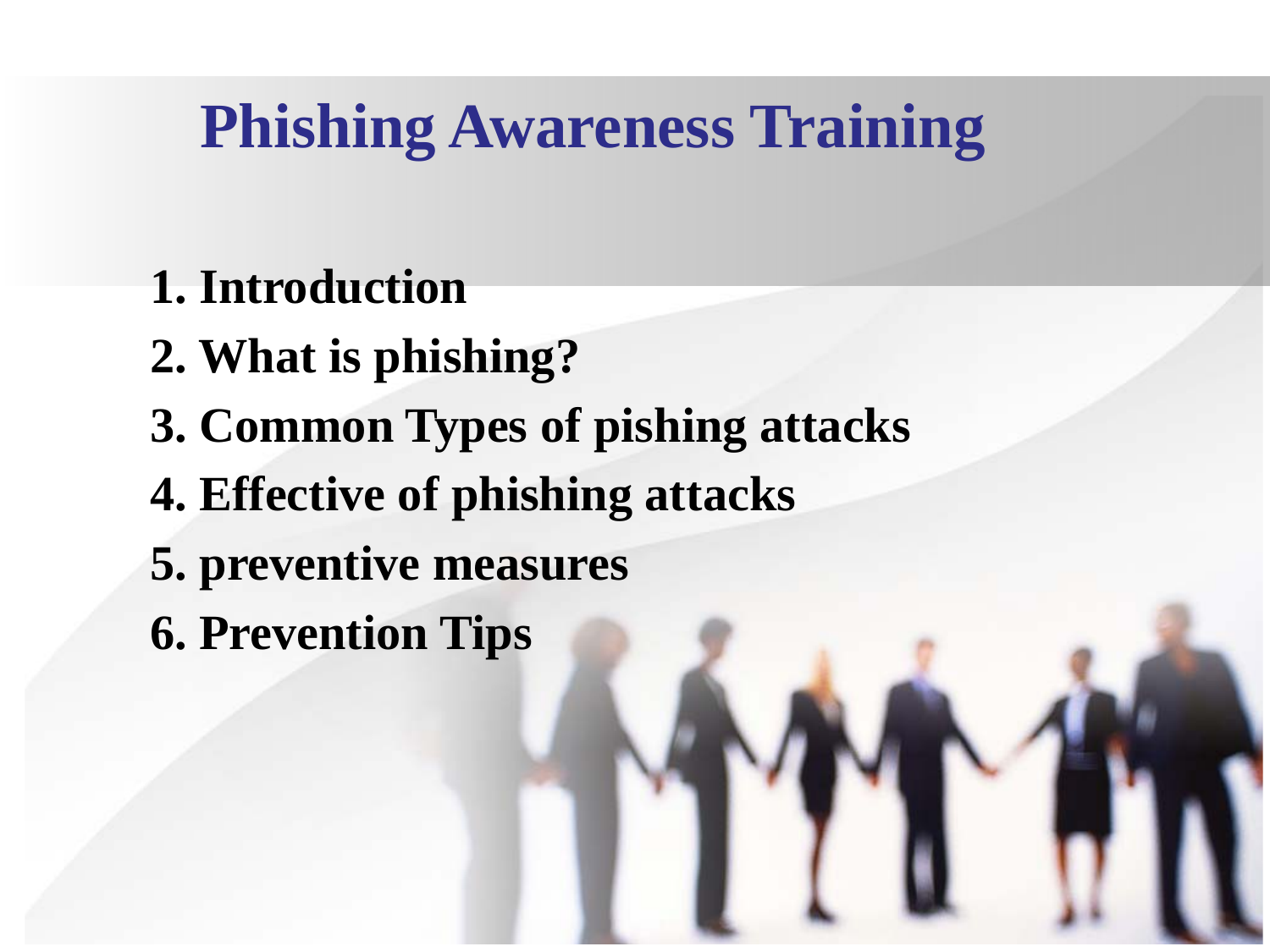

# Phishing Awareness Training
1. Introduction
2. What is phishing?
3. Common Types of pishing attacks
4. Effective of phishing attacks
5. preventive measures
6. Prevention Tips